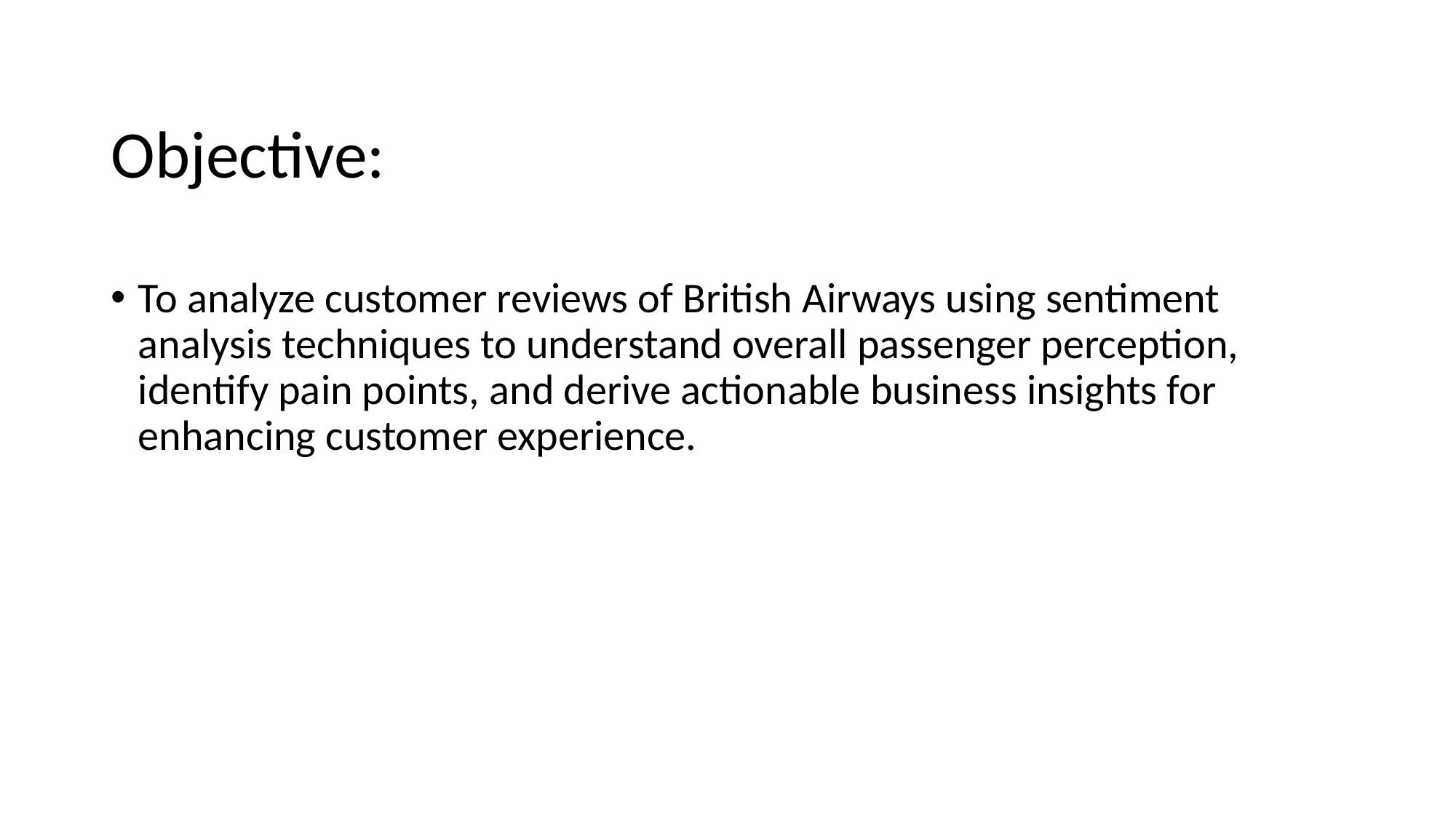

# Objective:
To analyze customer reviews of British Airways using sentiment analysis techniques to understand overall passenger perception, identify pain points, and derive actionable business insights for enhancing customer experience.